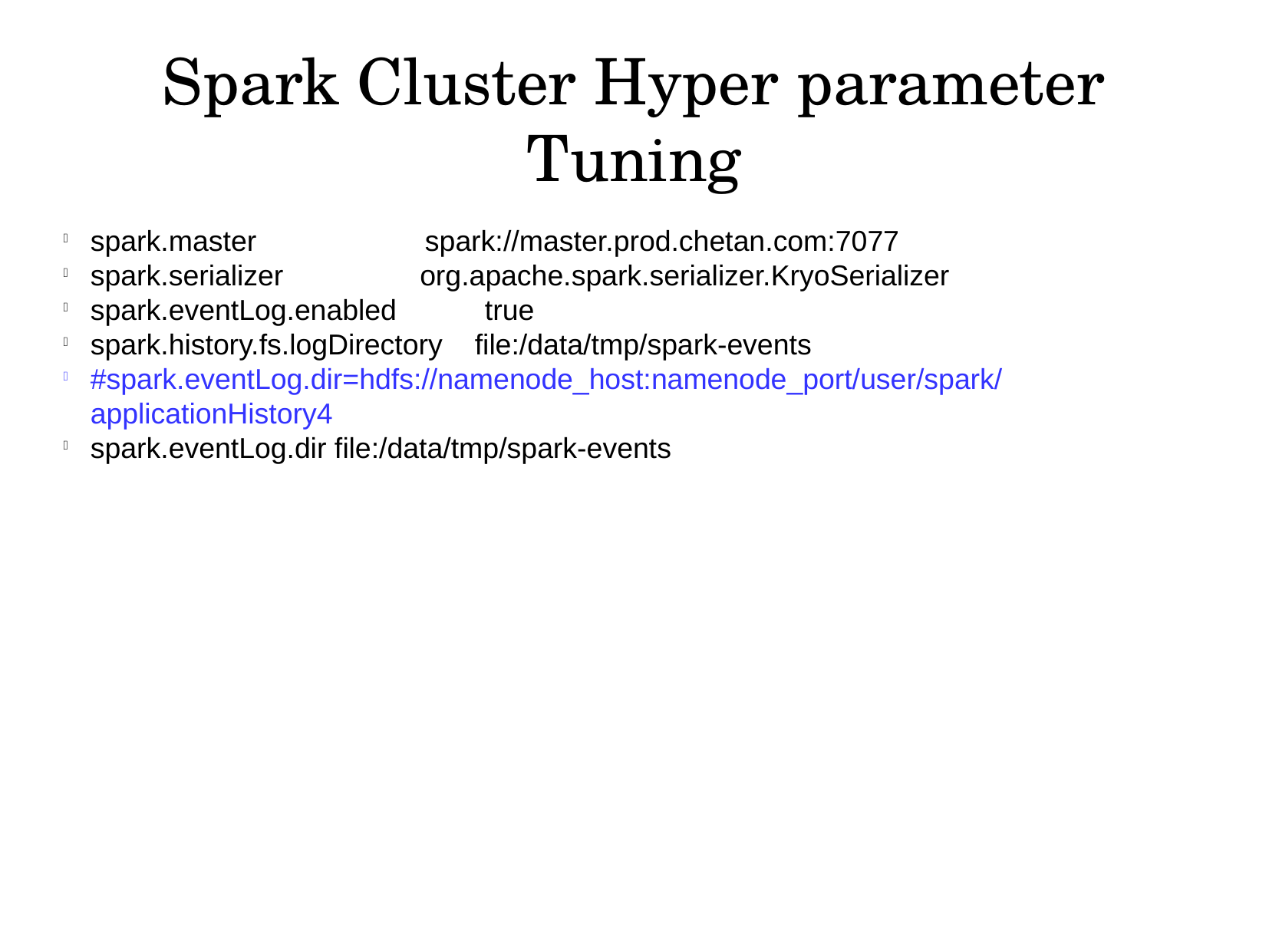

Spark Cluster Hyper parameter Tuning
spark.master                     spark://master.prod.chetan.com:7077
spark.serializer                 org.apache.spark.serializer.KryoSerializer
spark.eventLog.enabled           true
spark.history.fs.logDirectory    file:/data/tmp/spark-events
#spark.eventLog.dir=hdfs://namenode_host:namenode_port/user/spark/applicationHistory4
spark.eventLog.dir file:/data/tmp/spark-events